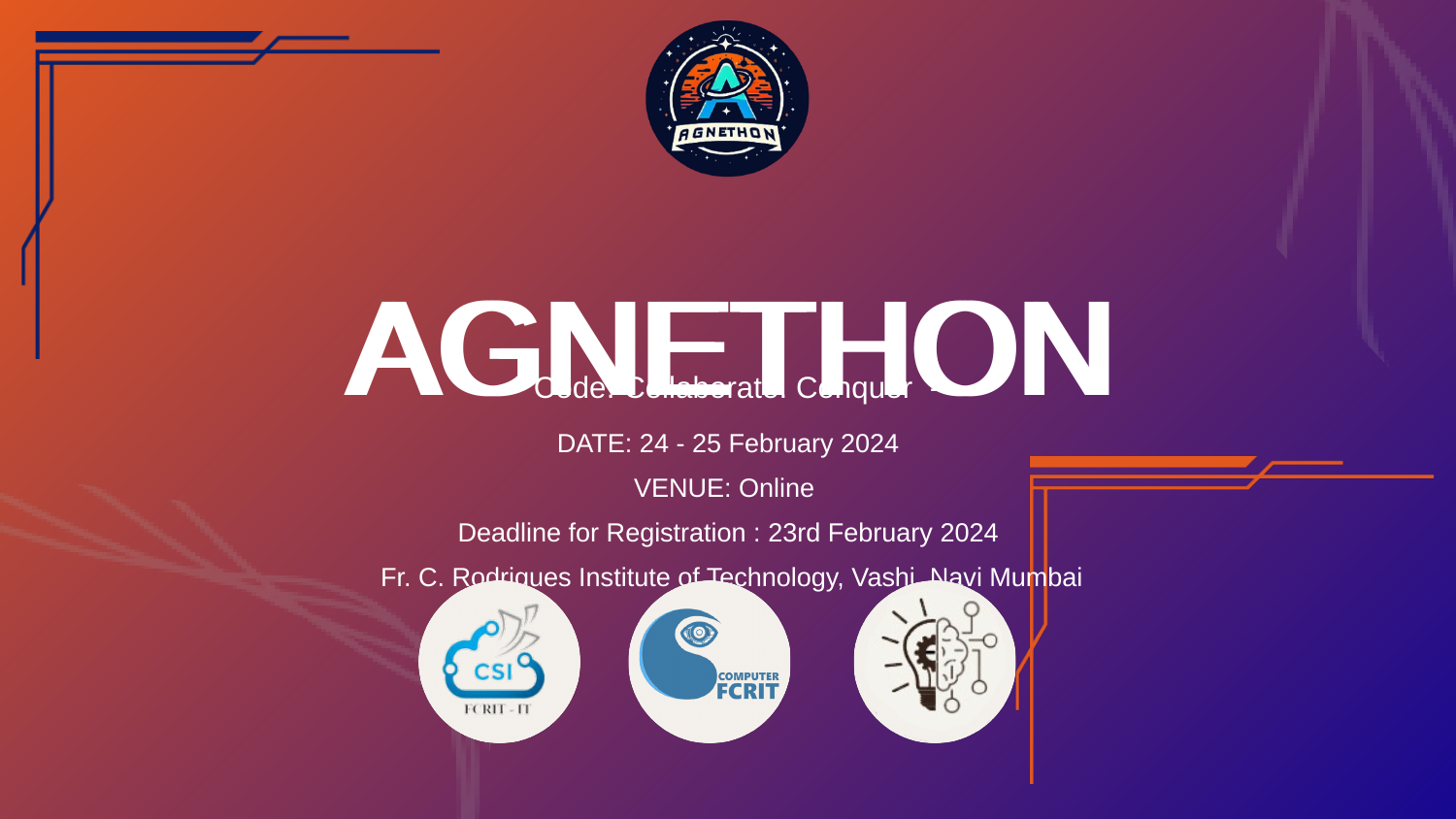

AGNETHON
AGNETHON
-- Code. Collaborate. Conquer  --

DATE: 24 - 25 February 2024
VENUE: Online
Deadline for Registration : 23rd February 2024
 Fr. C. Rodrigues Institute of Technology, Vashi, Navi Mumbai